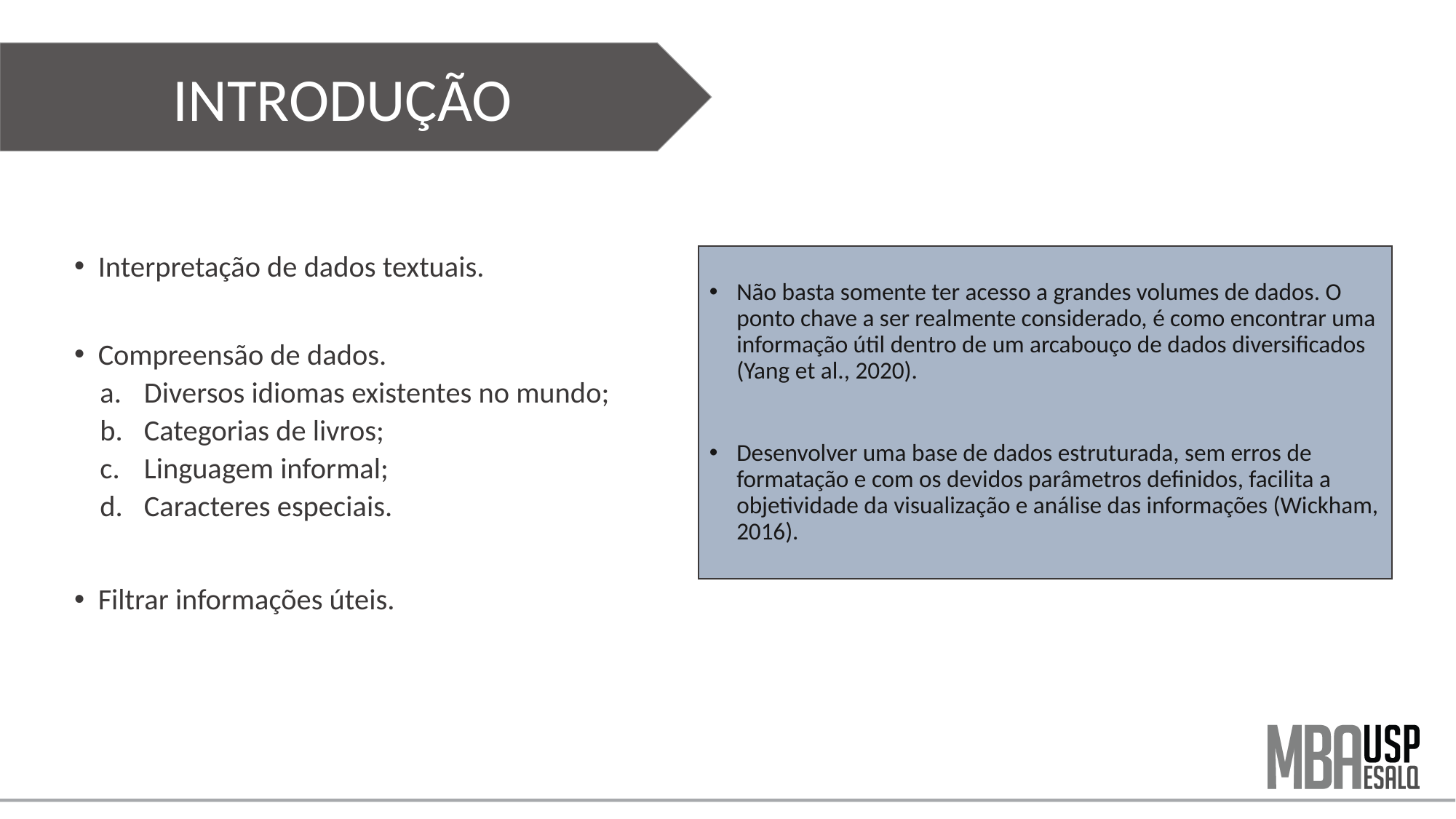

INTRODUÇÃO
Interpretação de dados textuais.

Compreensão de dados.
Diversos idiomas existentes no mundo;
Categorias de livros;
Linguagem informal;
Caracteres especiais.

Filtrar informações úteis.
Não basta somente ter acesso a grandes volumes de dados. O ponto chave a ser realmente considerado, é como encontrar uma informação útil dentro de um arcabouço de dados diversificados (Yang et al., 2020).

Desenvolver uma base de dados estruturada, sem erros de formatação e com os devidos parâmetros definidos, facilita a objetividade da visualização e análise das informações (Wickham, 2016).